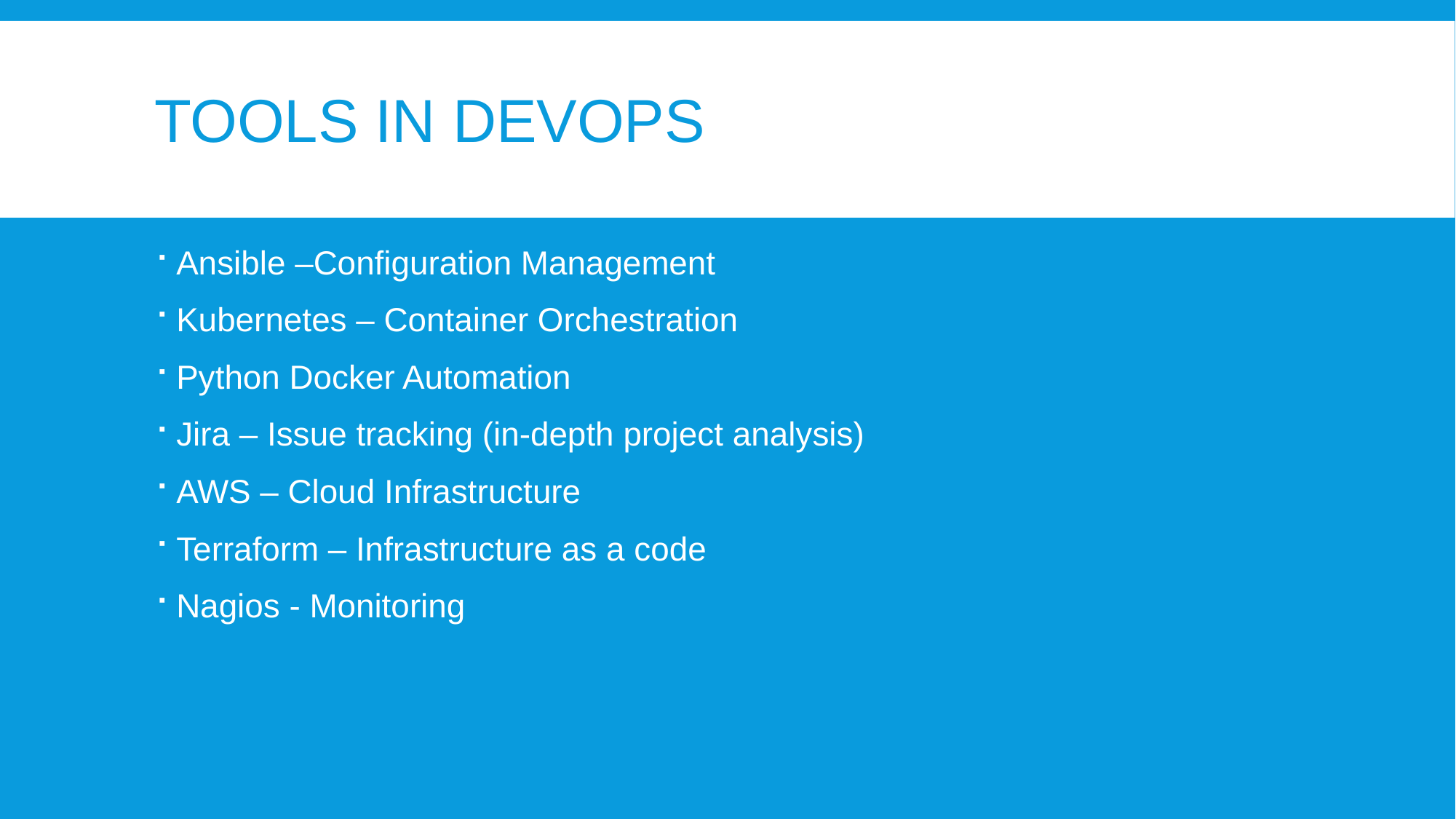

# Tools in devops
Ansible –Configuration Management
Kubernetes – Container Orchestration
Python Docker Automation
Jira – Issue tracking (in-depth project analysis)
AWS – Cloud Infrastructure
Terraform – Infrastructure as a code
Nagios - Monitoring